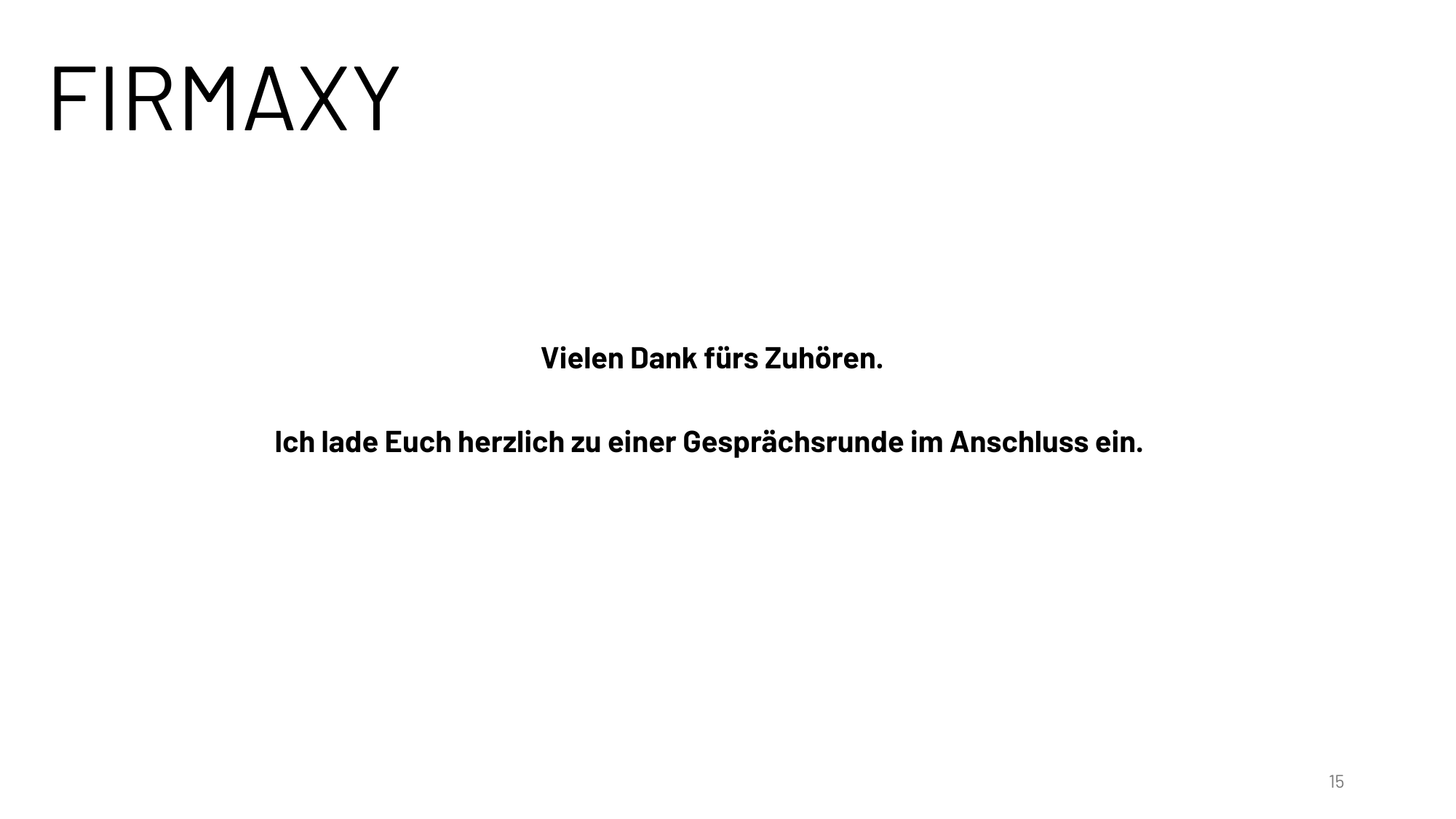

FIRMAXY
Vielen Dank fürs Zuhören.
Ich lade Euch herzlich zu einer Gesprächsrunde im Anschluss ein.
15